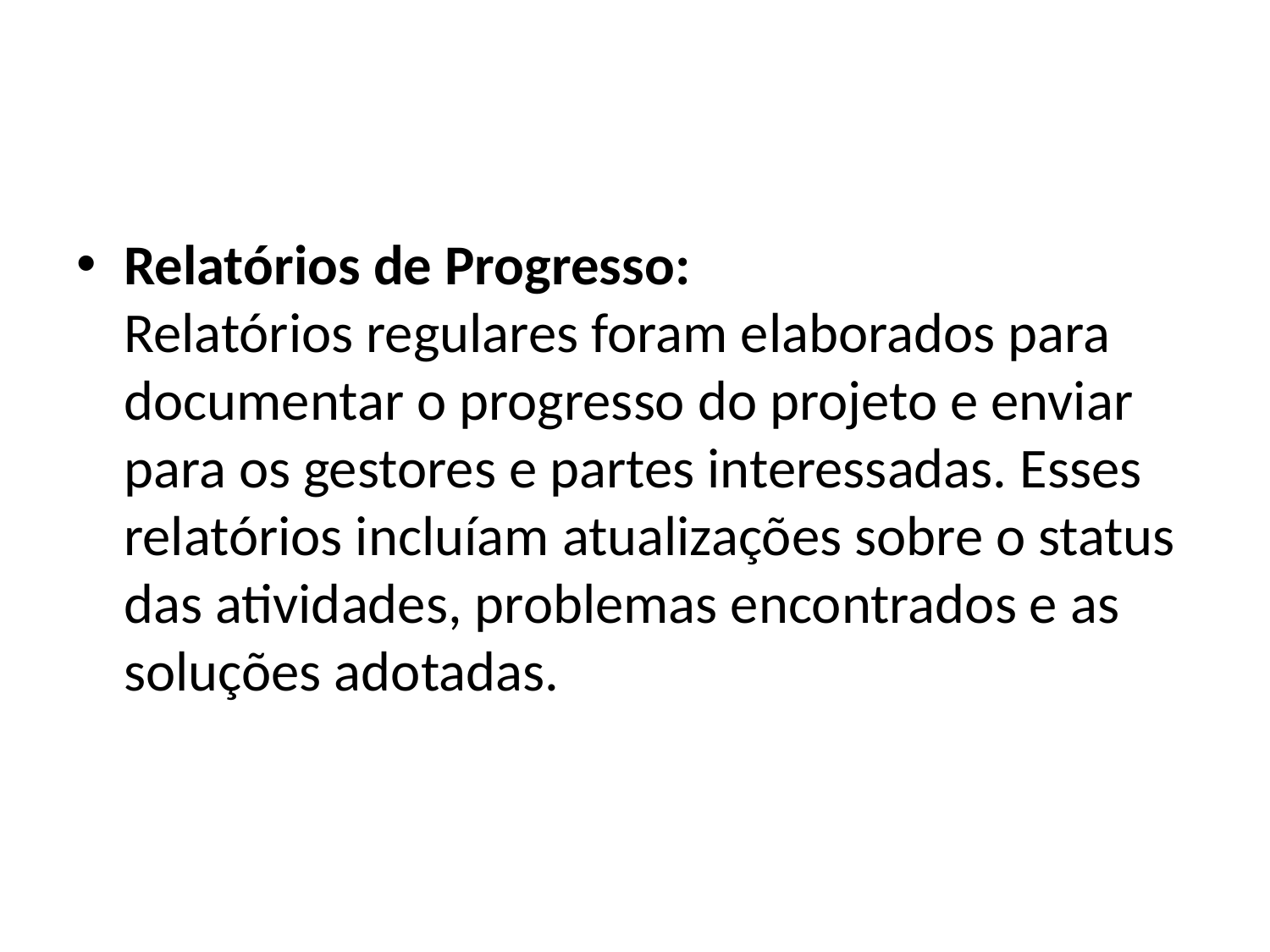

Relatórios de Progresso:
Relatórios regulares foram elaborados para documentar o progresso do projeto e enviar para os gestores e partes interessadas. Esses relatórios incluíam atualizações sobre o status das atividades, problemas encontrados e as soluções adotadas.